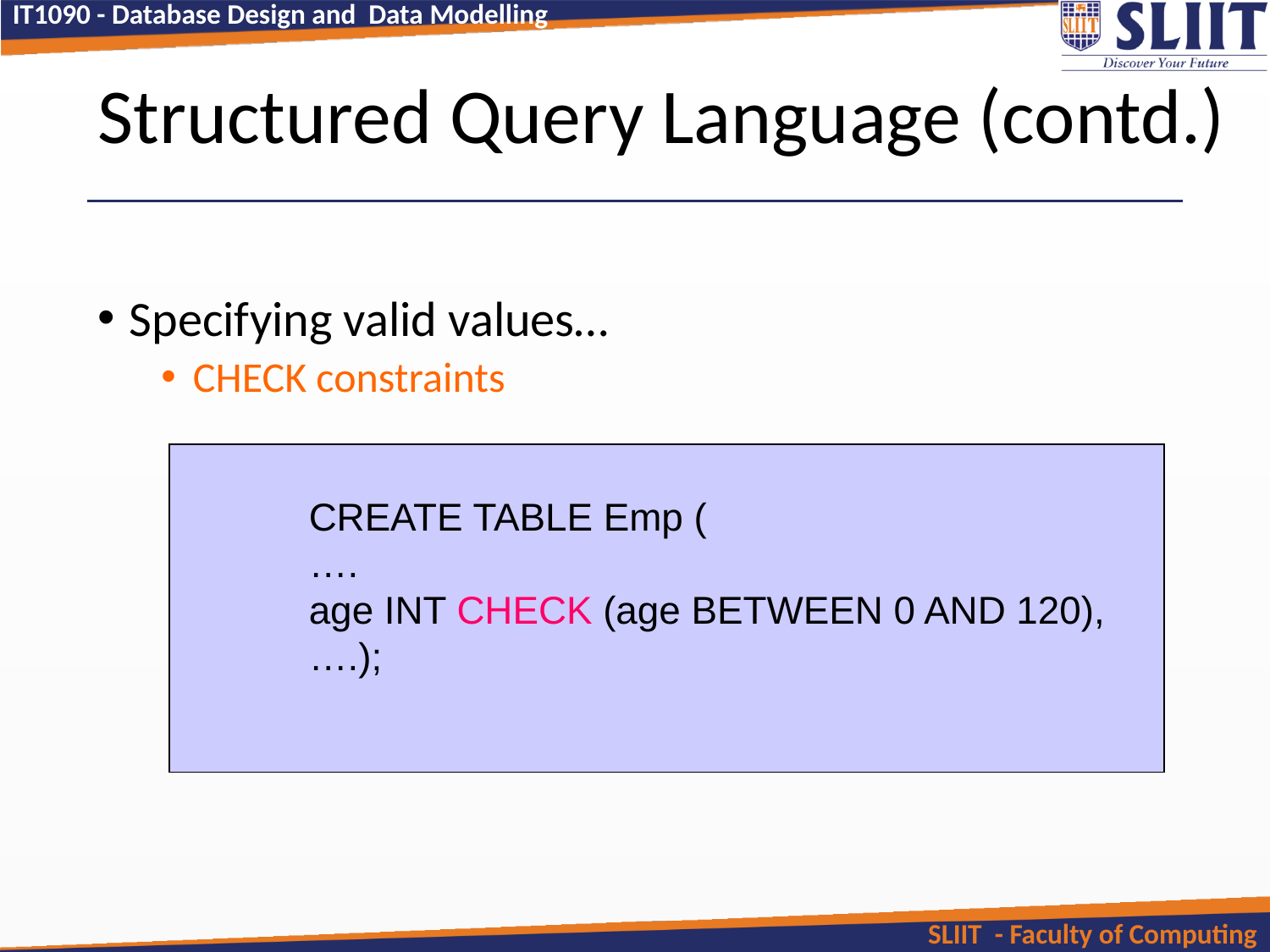

# Structured Query Language (contd.)

Specifying valid values…
CHECK constraints

	CREATE TABLE Emp (
	….
	age INT CHECK (age BETWEEN 0 AND 120),
	….);